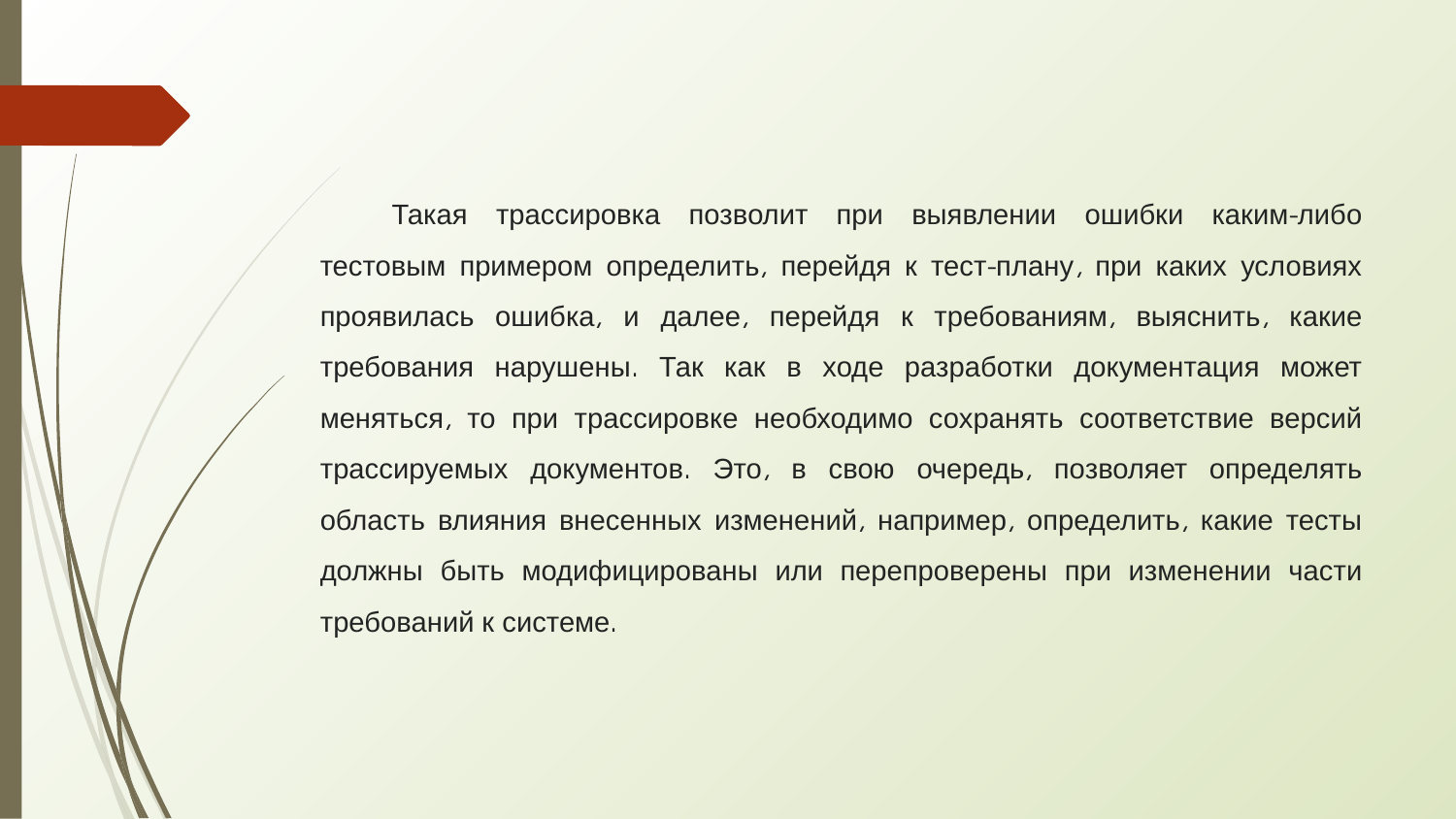

Такая трассировка позволит при выявлении ошибки каким-либо тестовым примером определить, перейдя к тест-плану, при каких условиях проявилась ошибка, и далее, перейдя к требованиям, выяснить, какие требования нарушены. Так как в ходе разработки документация может меняться, то при трассировке необходимо сохранять соответствие версий трассируемых документов. Это, в свою очередь, позволяет определять область влияния внесенных изменений, например, определить, какие тесты должны быть модифицированы или перепроверены при изменении части требований к системе.